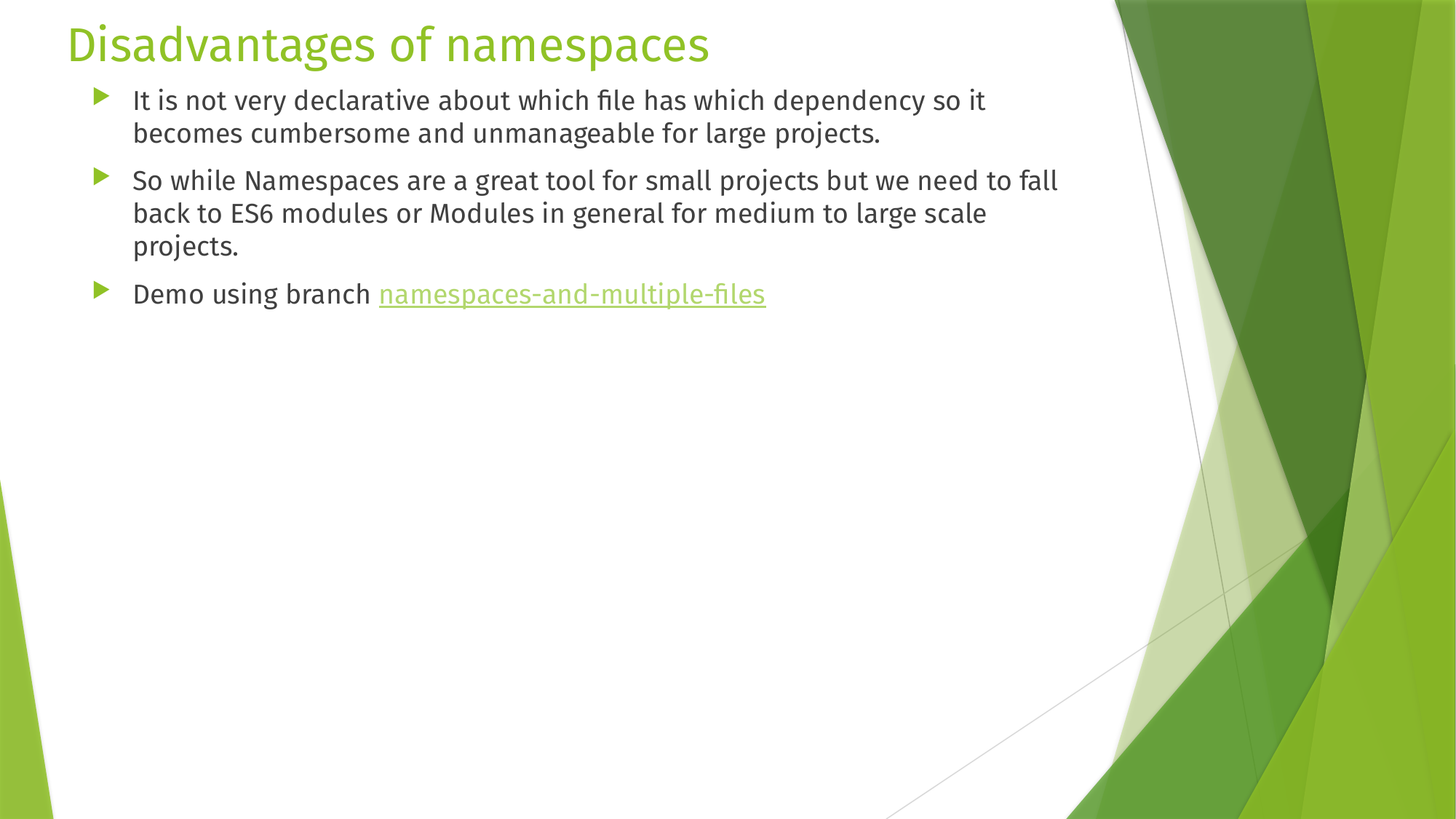

# Disadvantages of namespaces
It is not very declarative about which file has which dependency so it becomes cumbersome and unmanageable for large projects.
So while Namespaces are a great tool for small projects but we need to fall back to ES6 modules or Modules in general for medium to large scale projects.
Demo using branch namespaces-and-multiple-files